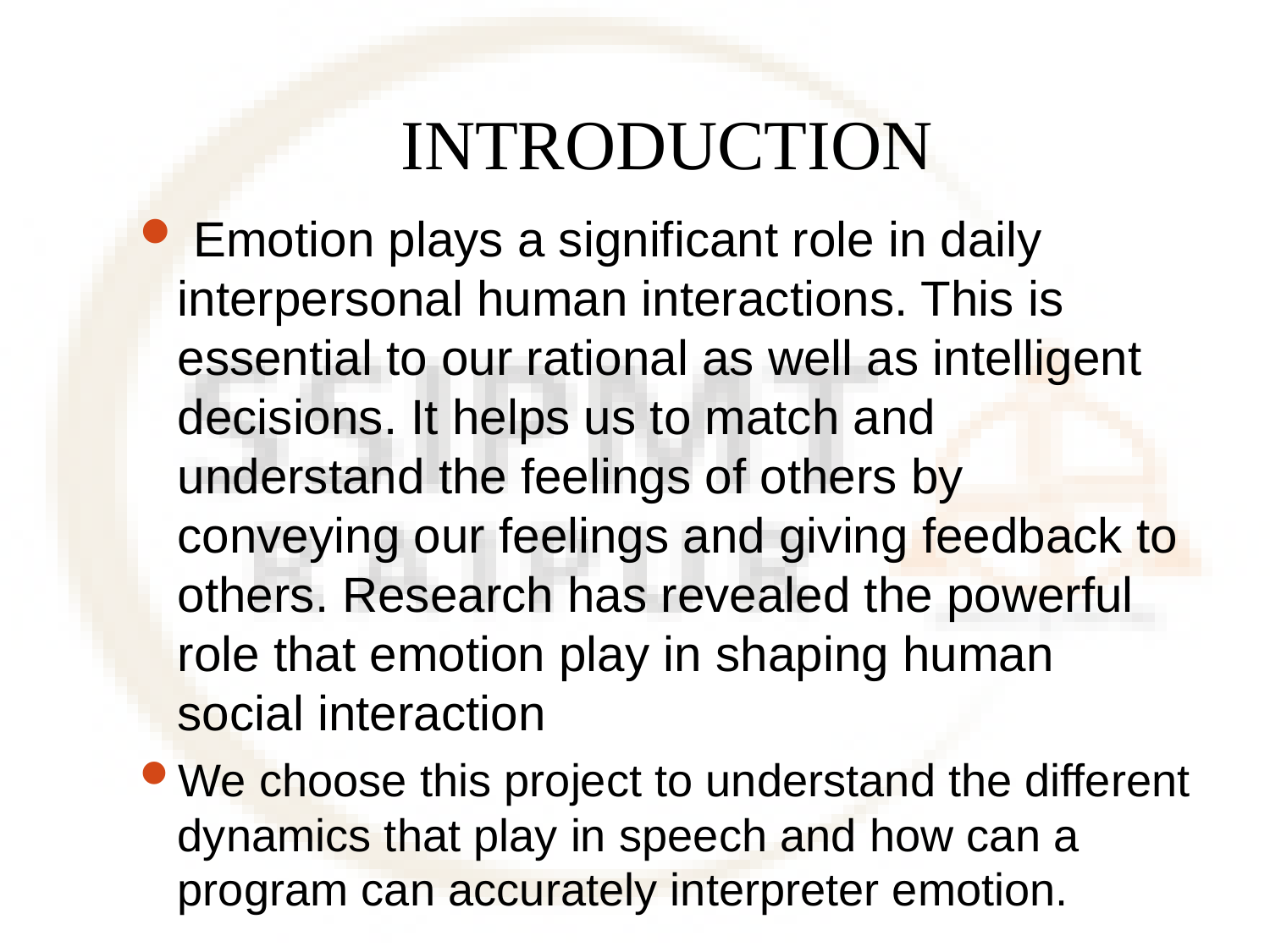

# INTRODUCTION
 Emotion plays a significant role in daily interpersonal human interactions. This is essential to our rational as well as intelligent decisions. It helps us to match and understand the feelings of others by conveying our feelings and giving feedback to others. Research has revealed the powerful role that emotion play in shaping human social interaction
We choose this project to understand the different dynamics that play in speech and how can a program can accurately interpreter emotion.